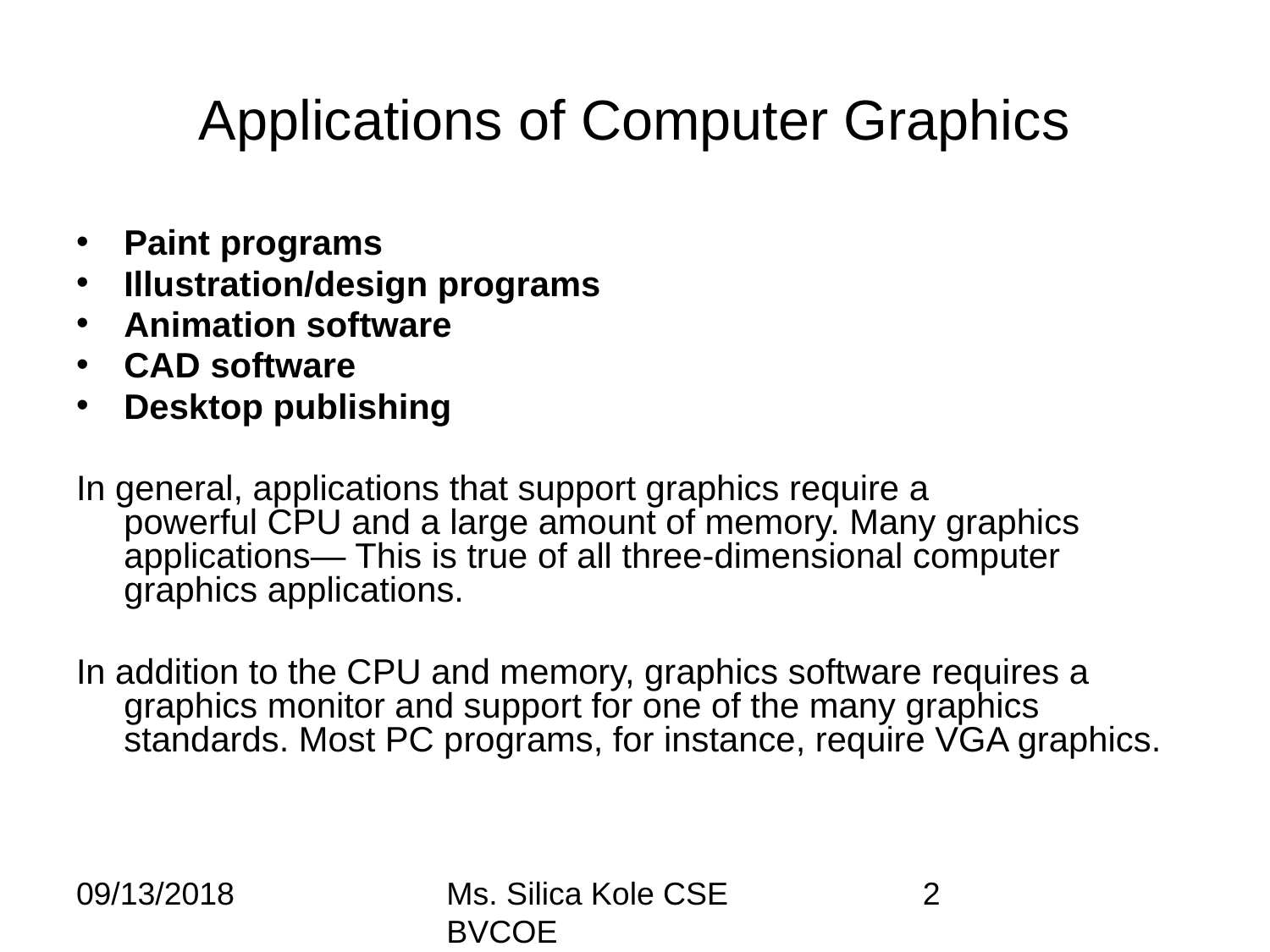

# Applications of Computer Graphics
Paint programs
Illustration/design programs
Animation software
CAD software
Desktop publishing

In general, applications that support graphics require a powerful CPU and a large amount of memory. Many graphics applications— This is true of all three-dimensional computer graphics applications.

In addition to the CPU and memory, graphics software requires a graphics monitor and support for one of the many graphics standards. Most PC programs, for instance, require VGA graphics.
09/13/2018
Ms. Silica Kole CSE BVCOE
2